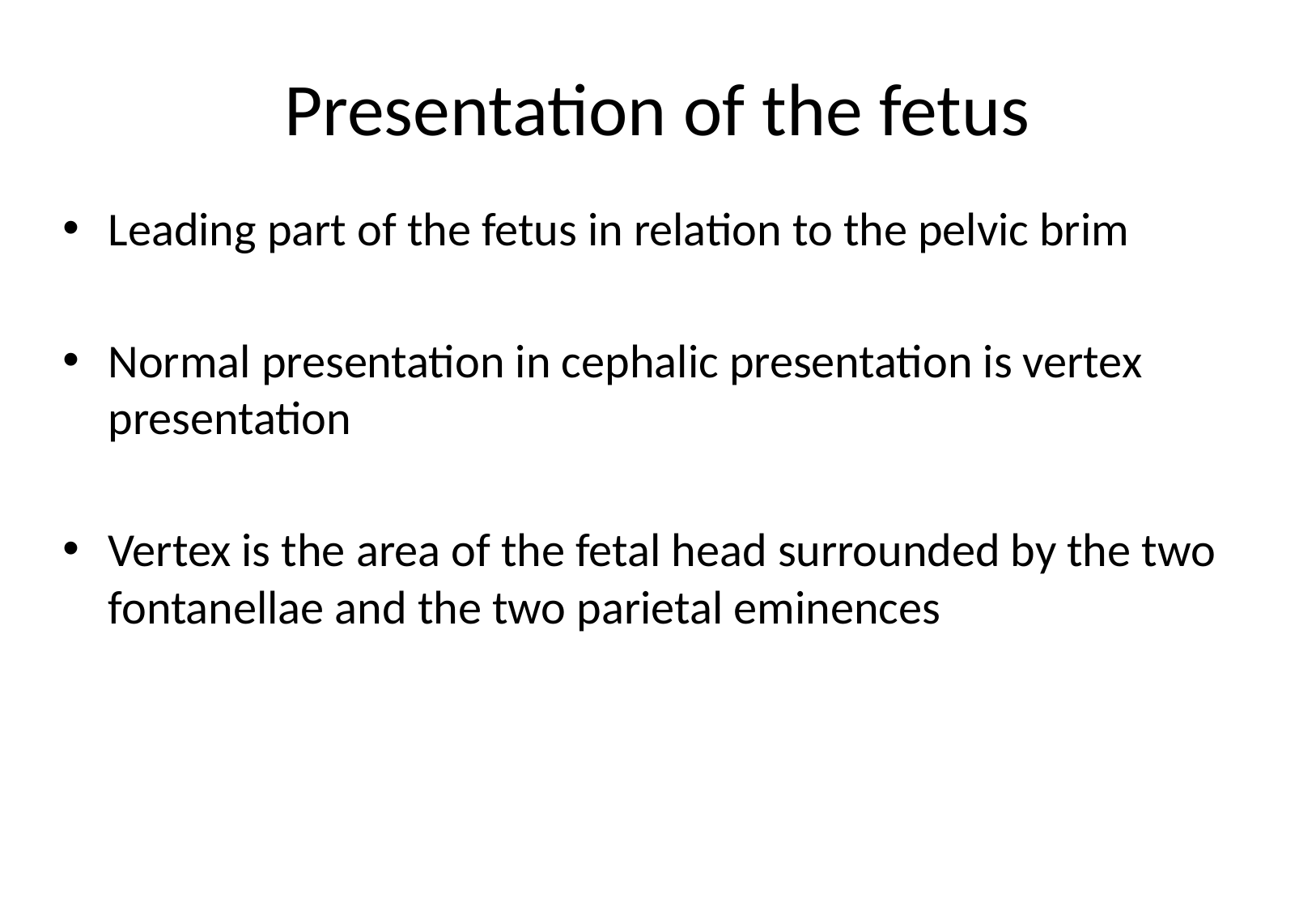

# Presentation of the fetus
Leading part of the fetus in relation to the pelvic brim

Normal presentation in cephalic presentation is vertex presentation

Vertex is the area of the fetal head surrounded by the two fontanellae and the two parietal eminences